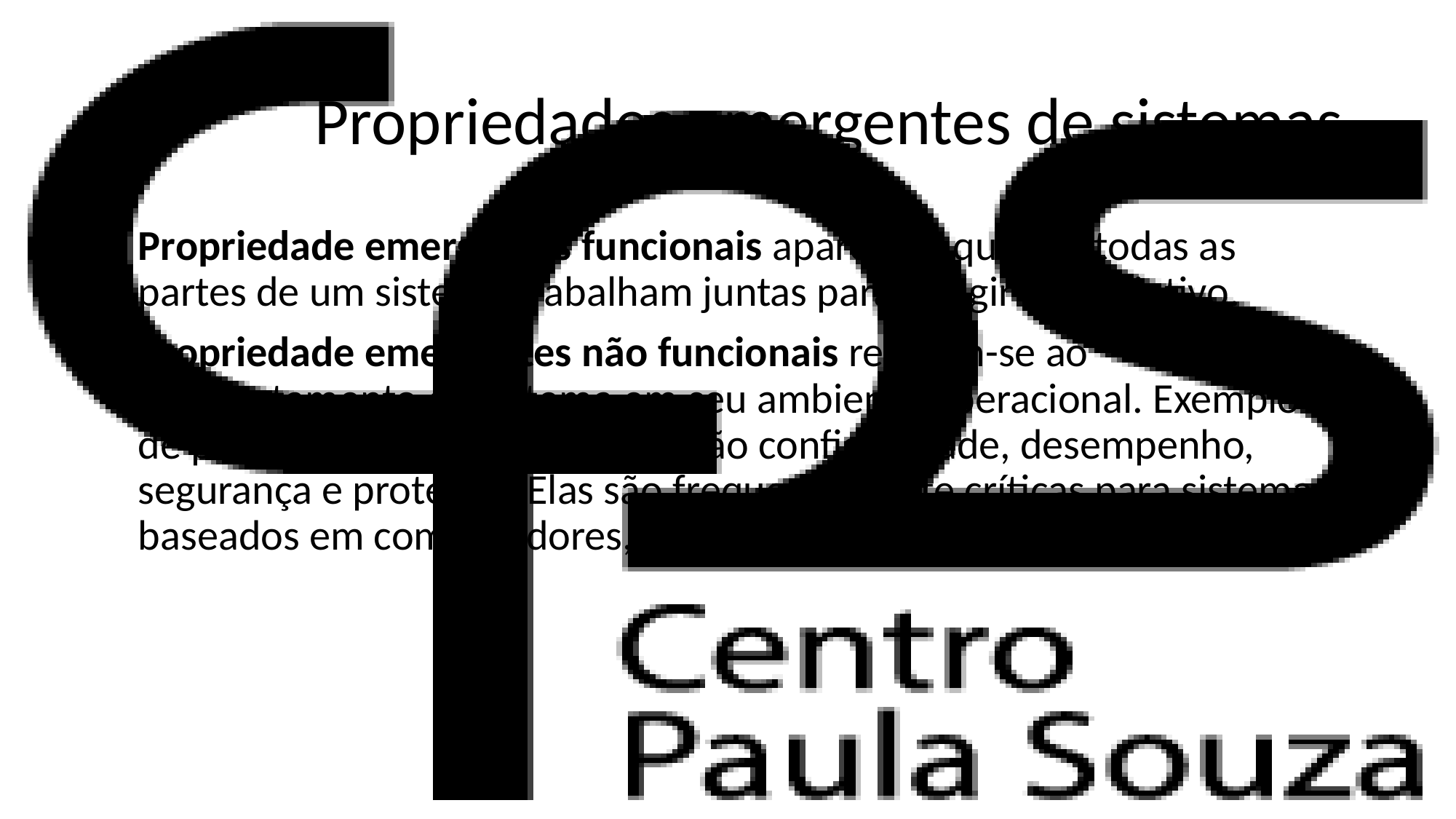

# Propriedades emergentes de sistemas
Propriedade emergentes funcionais aparecem quando todas as partes de um sistema trabalham juntas para atingir um objetivo.
Propriedade emergentes não funcionais referem-se ao comportamento do sistema em seu ambiente operacional. Exemplo de propriedades não funcionais são confiabilidade, desempenho, segurança e proteção. Elas são frequentemente críticas para sistemas baseados em computadores,